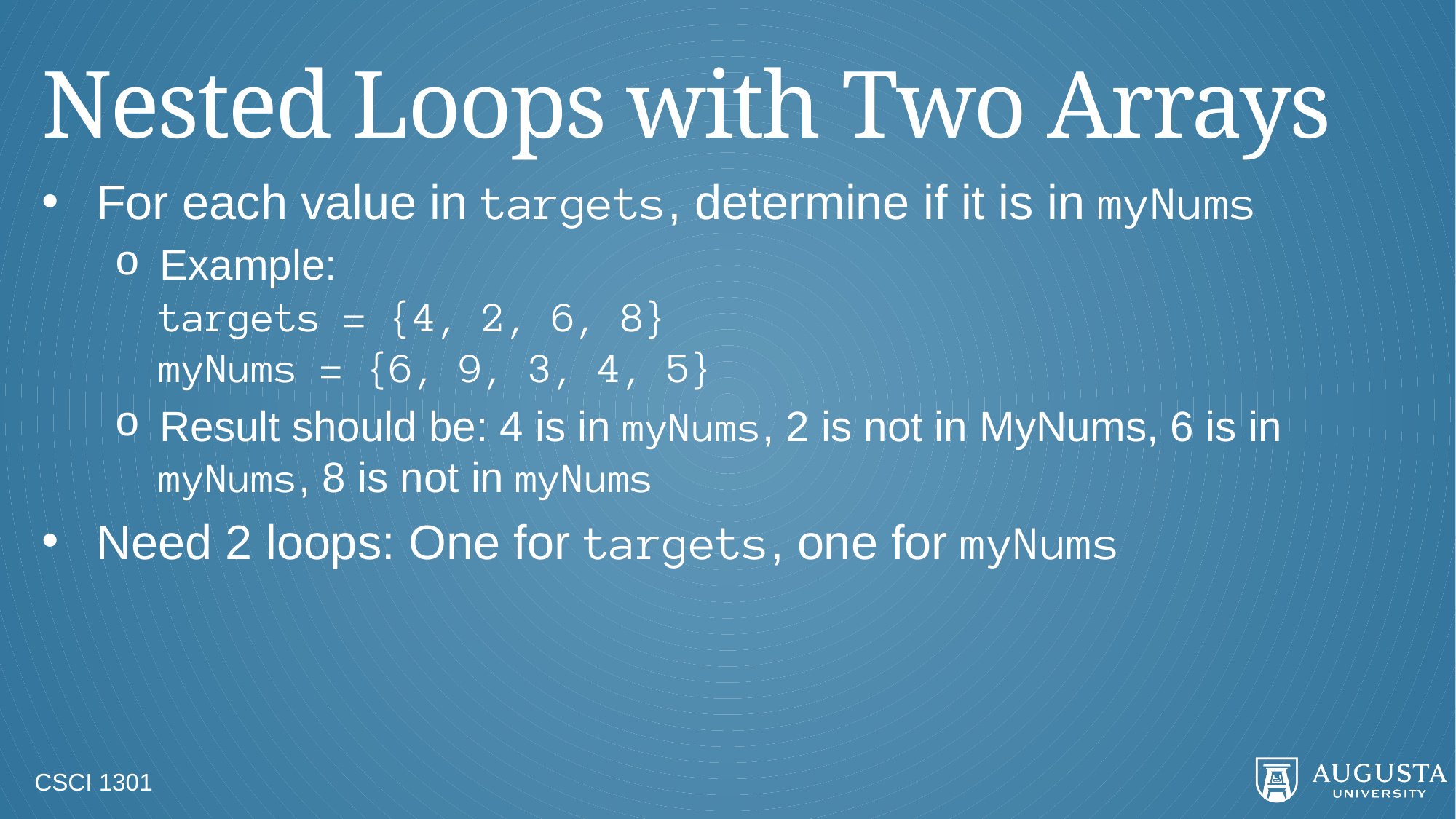

# Nested Loops with Two Arrays
For each value in targets, determine if it is in myNums
Example:
targets = {4, 2, 6, 8}
myNums = {6, 9, 3, 4, 5}
Result should be: 4 is in myNums, 2 is not in MyNums, 6 is in myNums, 8 is not in myNums
Need 2 loops: One for targets, one for myNums
CSCI 1301